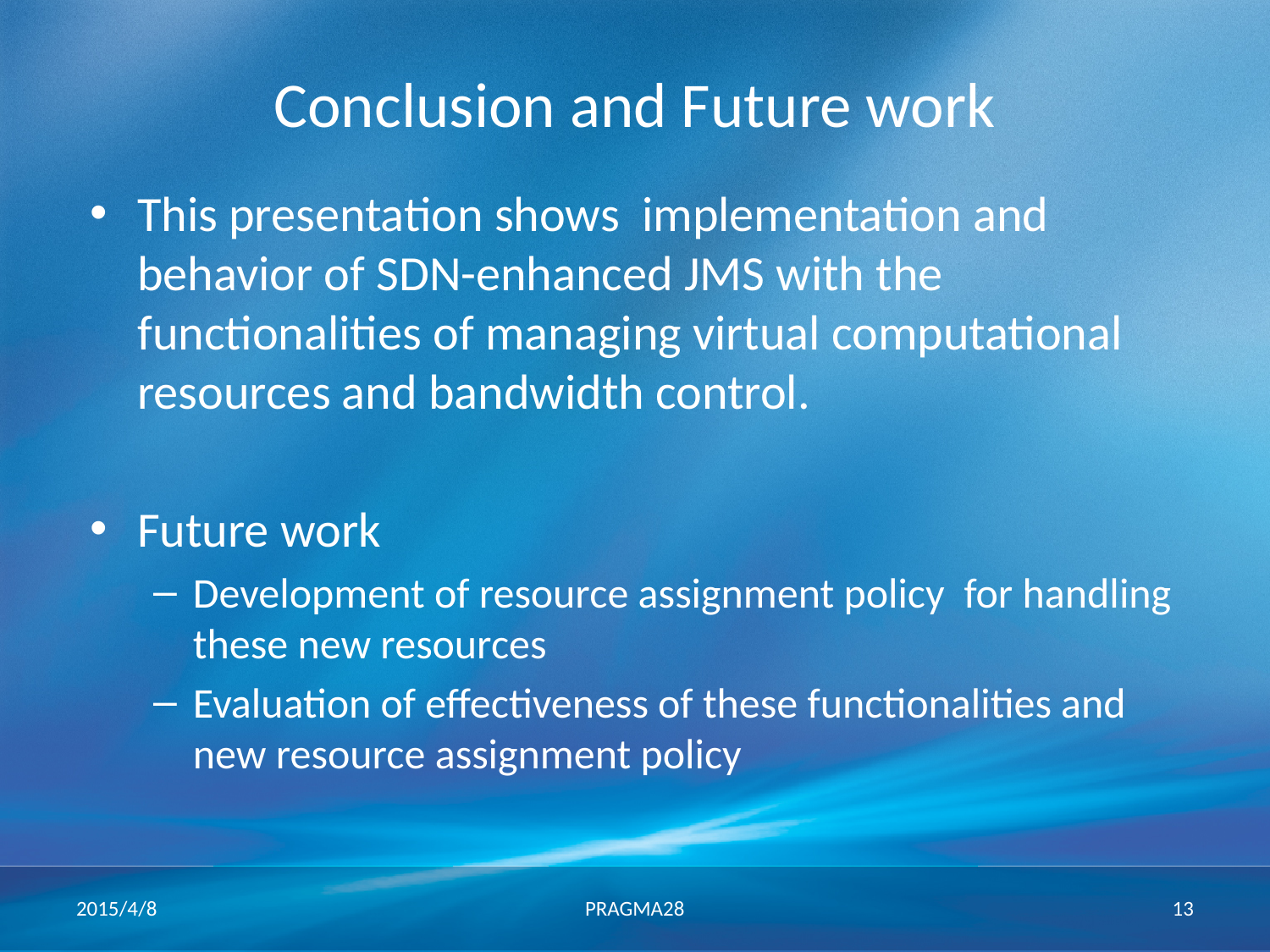

# Conclusion and Future work
This presentation shows  implementation and behavior of SDN-enhanced JMS with the functionalities of managing virtual computational resources and bandwidth control.

Future work
Development of resource assignment policy  for handling these new resources
Evaluation of effectiveness of these functionalities and new resource assignment policy
2015/4/8
PRAGMA28
13